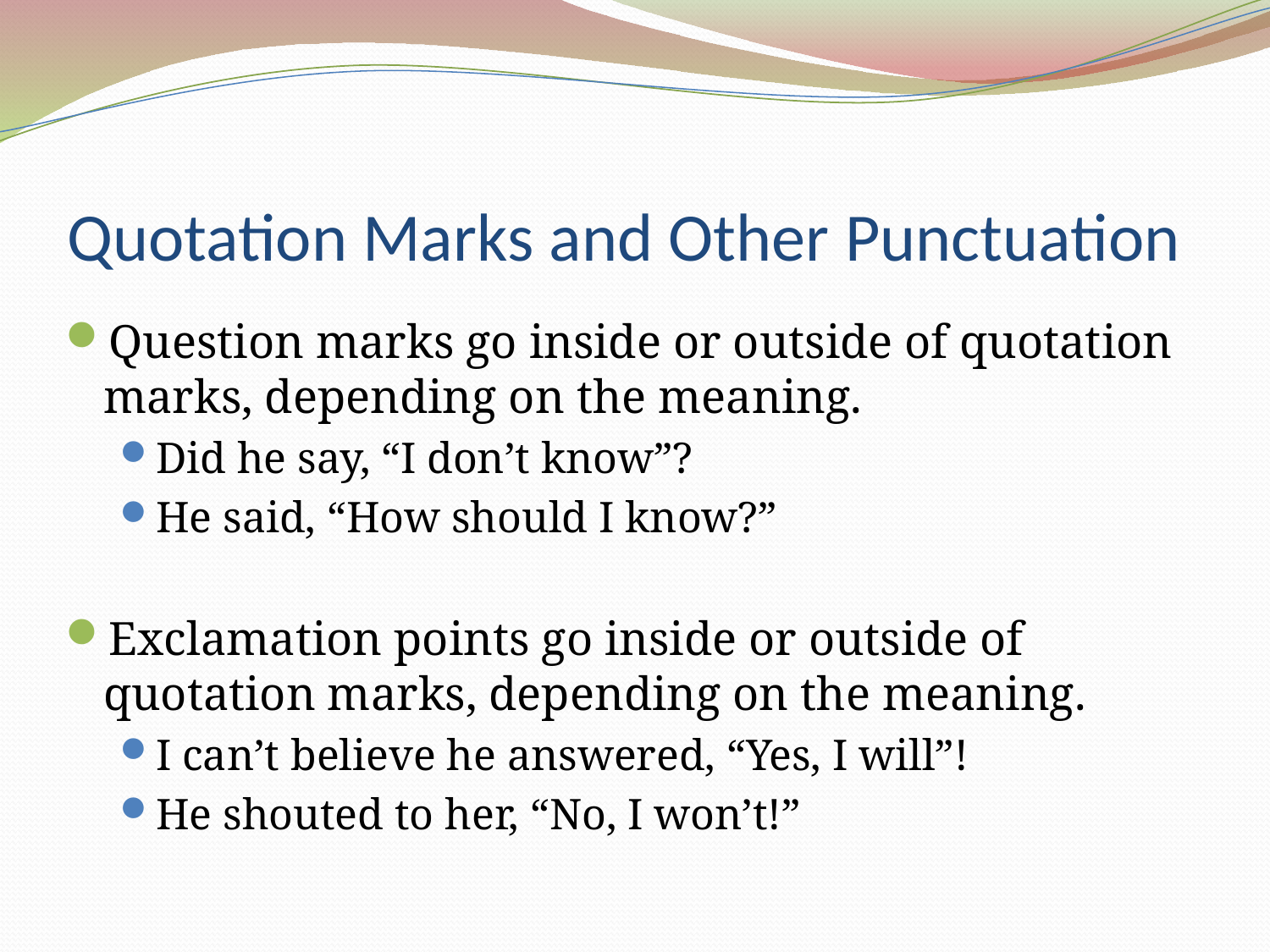

# Quotation Marks and Other Punctuation
Question marks go inside or outside of quotation marks, depending on the meaning.
Did he say, “I don’t know”?
He said, “How should I know?”

Exclamation points go inside or outside of quotation marks, depending on the meaning.
I can’t believe he answered, “Yes, I will”!
He shouted to her, “No, I won’t!”